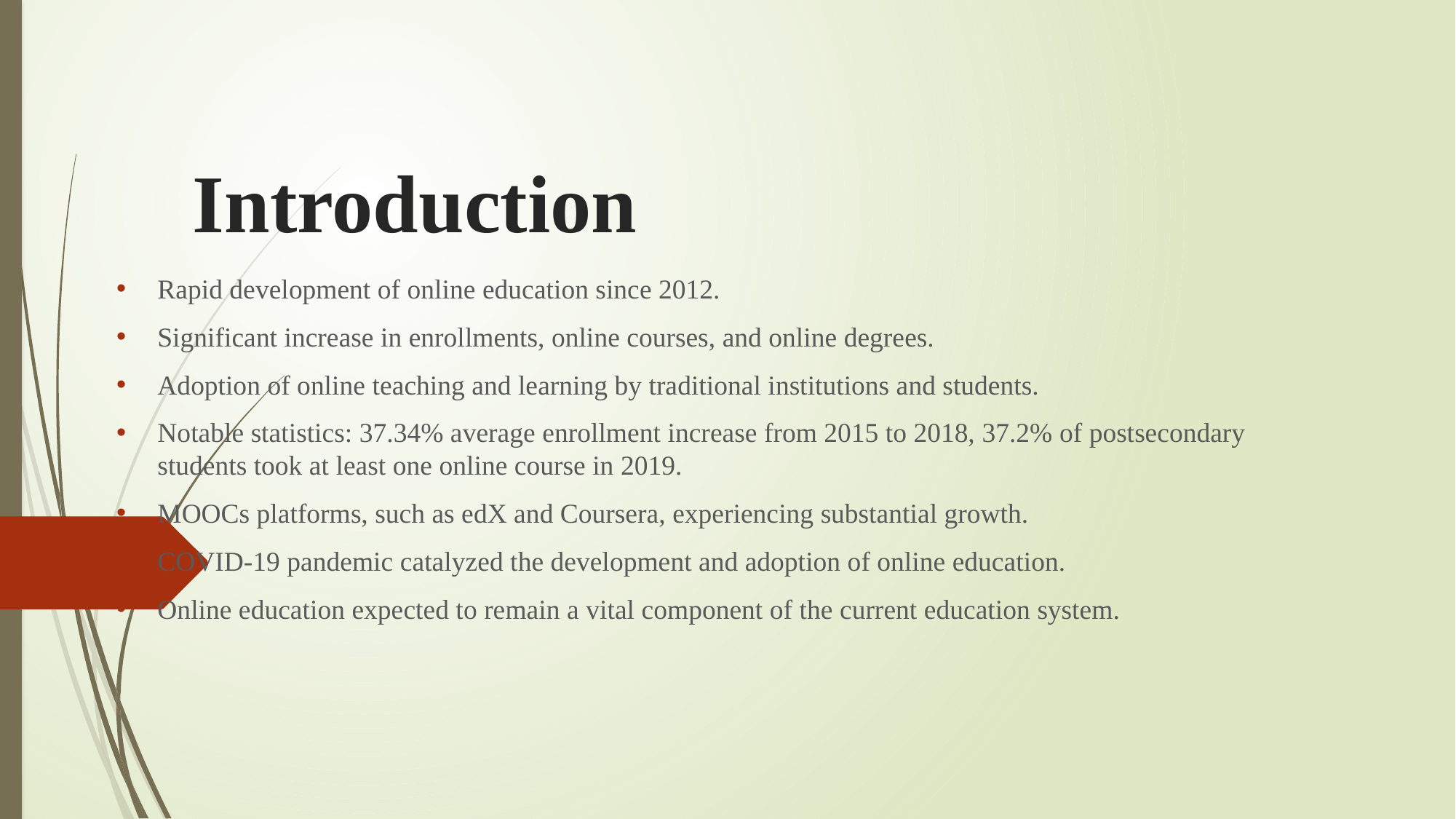

# Introduction
Rapid development of online education since 2012.
Significant increase in enrollments, online courses, and online degrees.
Adoption of online teaching and learning by traditional institutions and students.
Notable statistics: 37.34% average enrollment increase from 2015 to 2018, 37.2% of postsecondary students took at least one online course in 2019.
MOOCs platforms, such as edX and Coursera, experiencing substantial growth.
COVID-19 pandemic catalyzed the development and adoption of online education.
Online education expected to remain a vital component of the current education system.